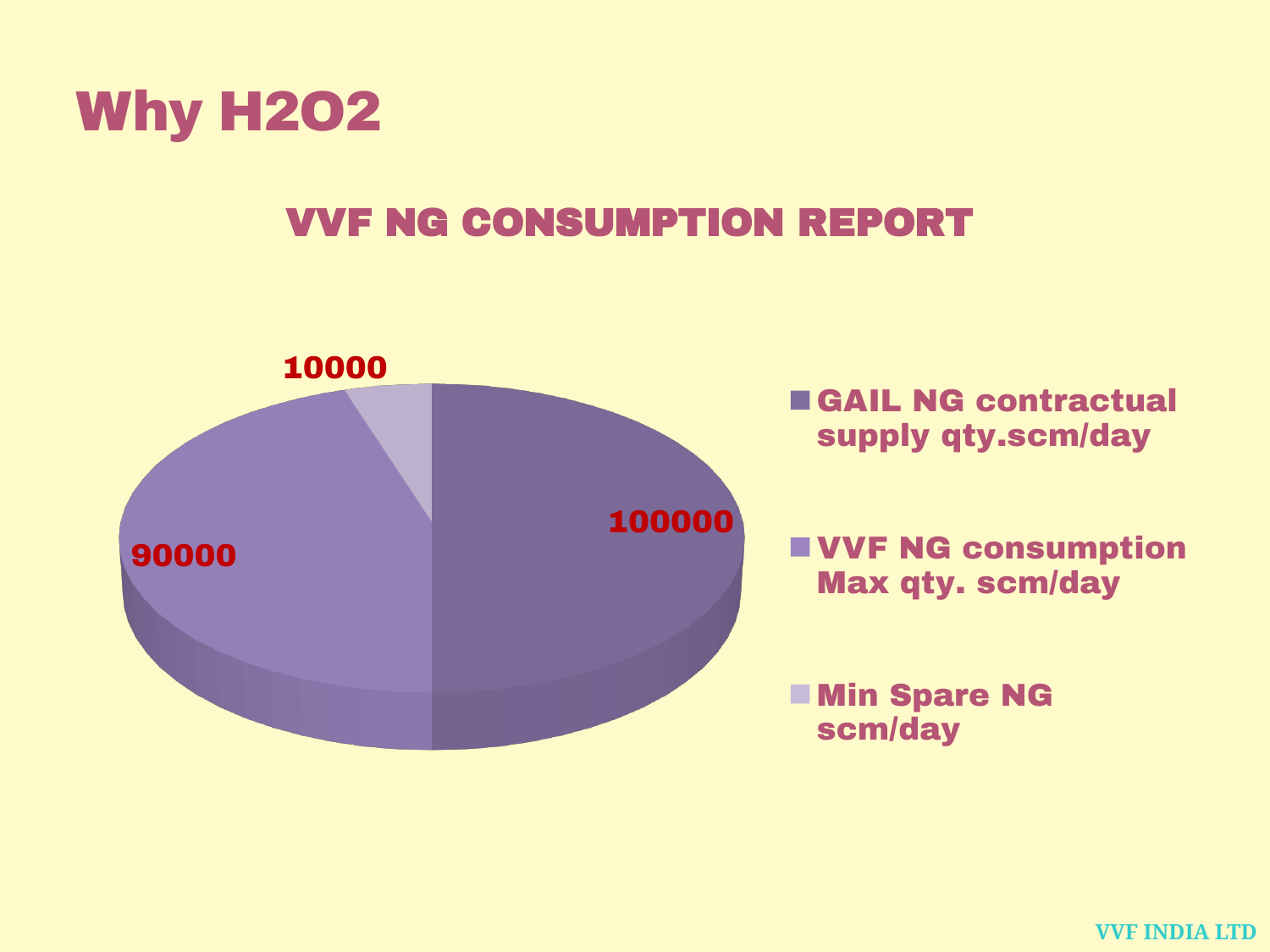

# Why H2O2

[unsupported chart]

VVF INDIA LTD